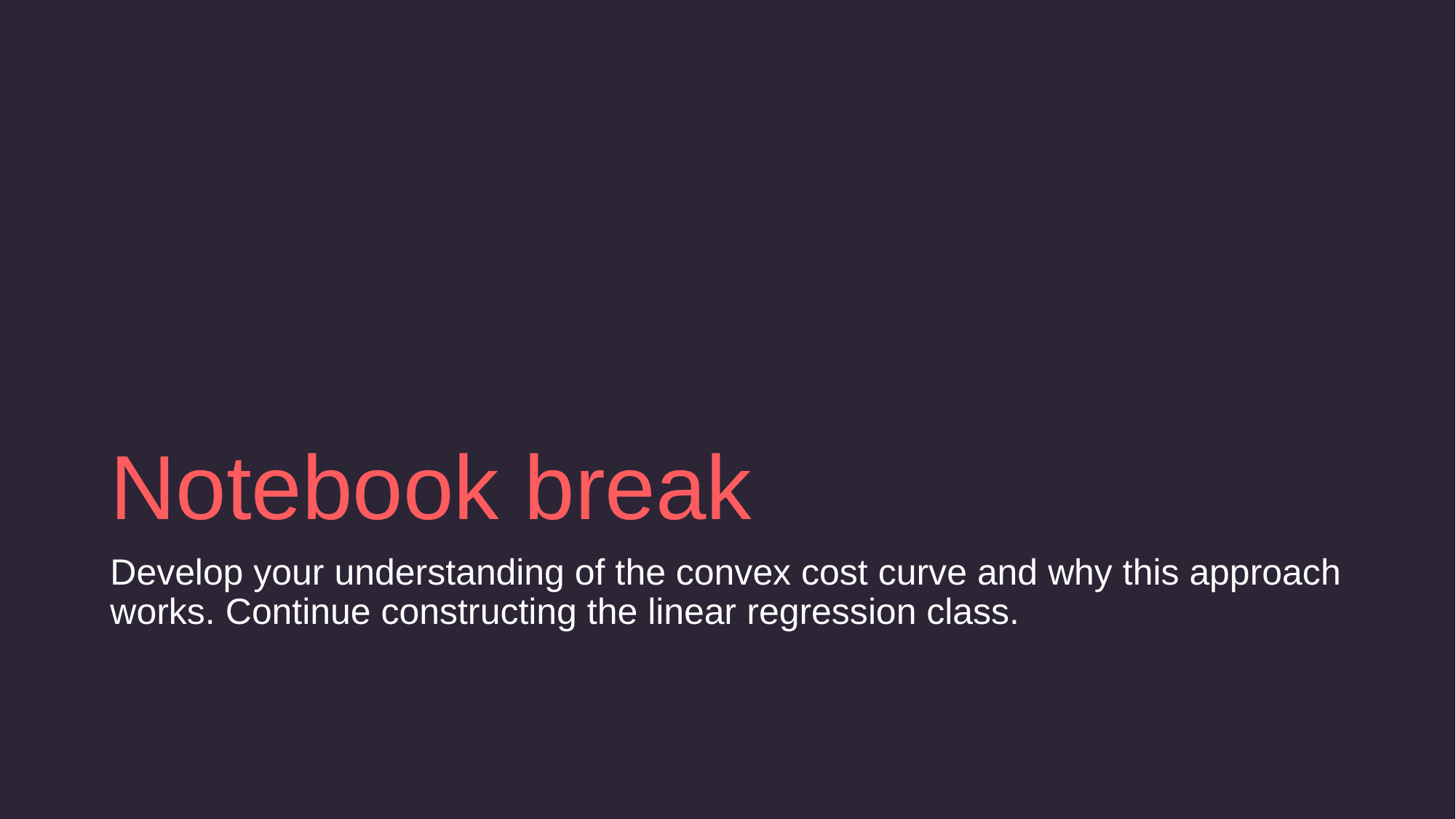

# Notebook break
Develop your understanding of the convex cost curve and why this approach works. Continue constructing the linear regression class.